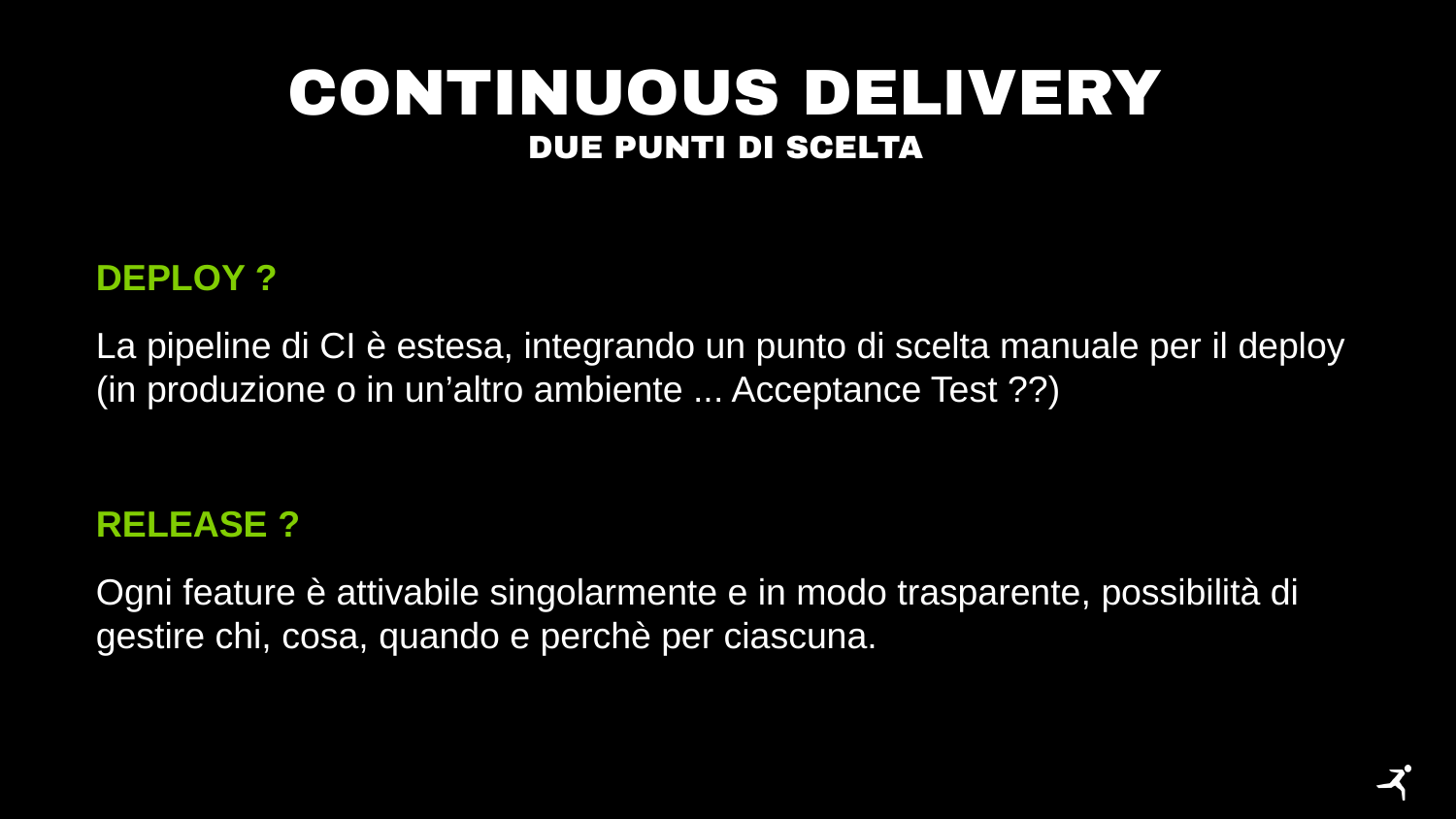

# Continuous delivery
Due punti di scelta
Deploy ?
La pipeline di CI è estesa, integrando un punto di scelta manuale per il deploy (in produzione o in un’altro ambiente ... Acceptance Test ??)

Release ?
Ogni feature è attivabile singolarmente e in modo trasparente, possibilità di gestire chi, cosa, quando e perchè per ciascuna.